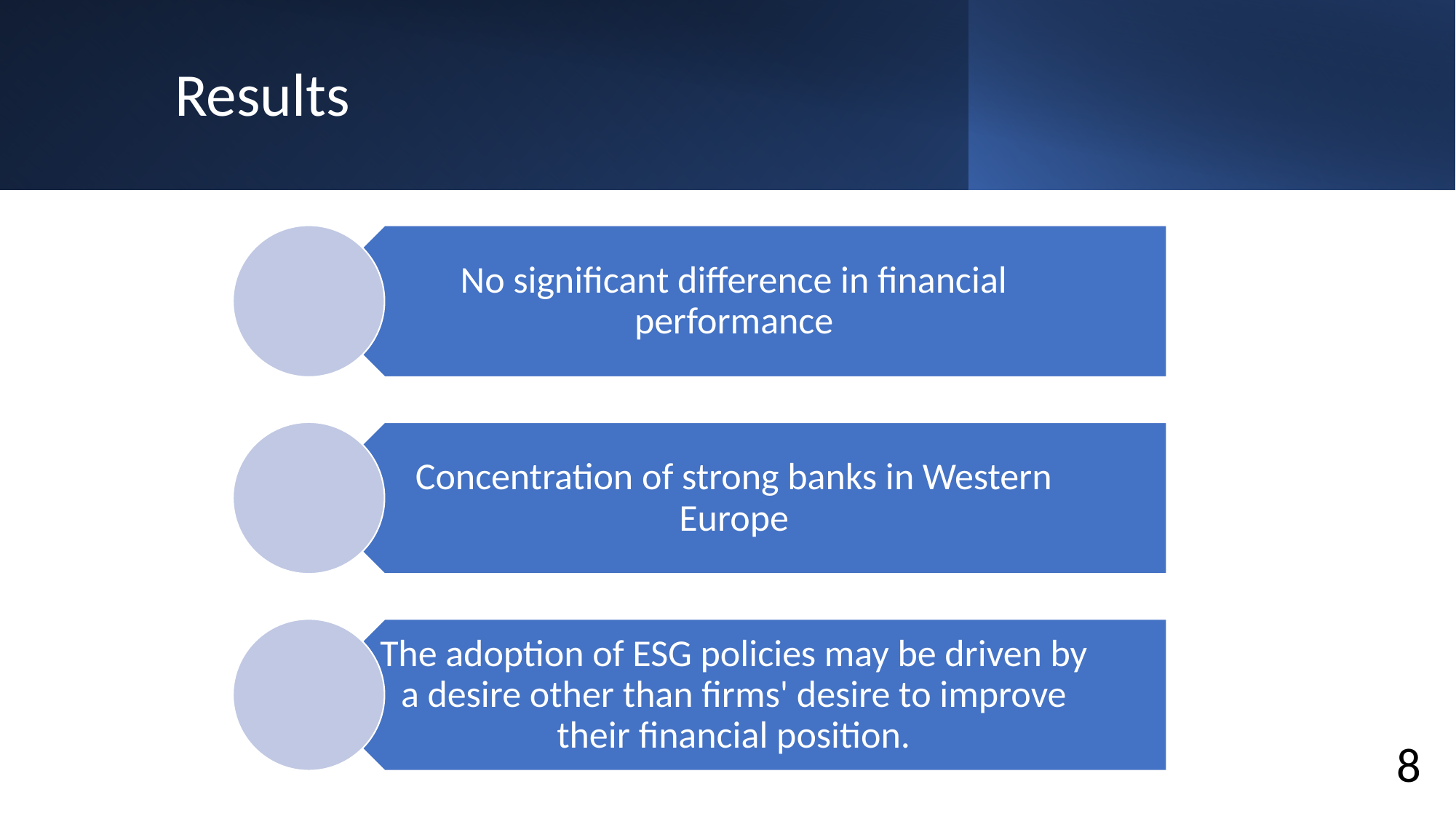

# Results
No significant difference in financial performance
Concentration of strong banks in Western Europe
The adoption of ESG policies may be driven by a desire other than firms' desire to improve their financial position.
8